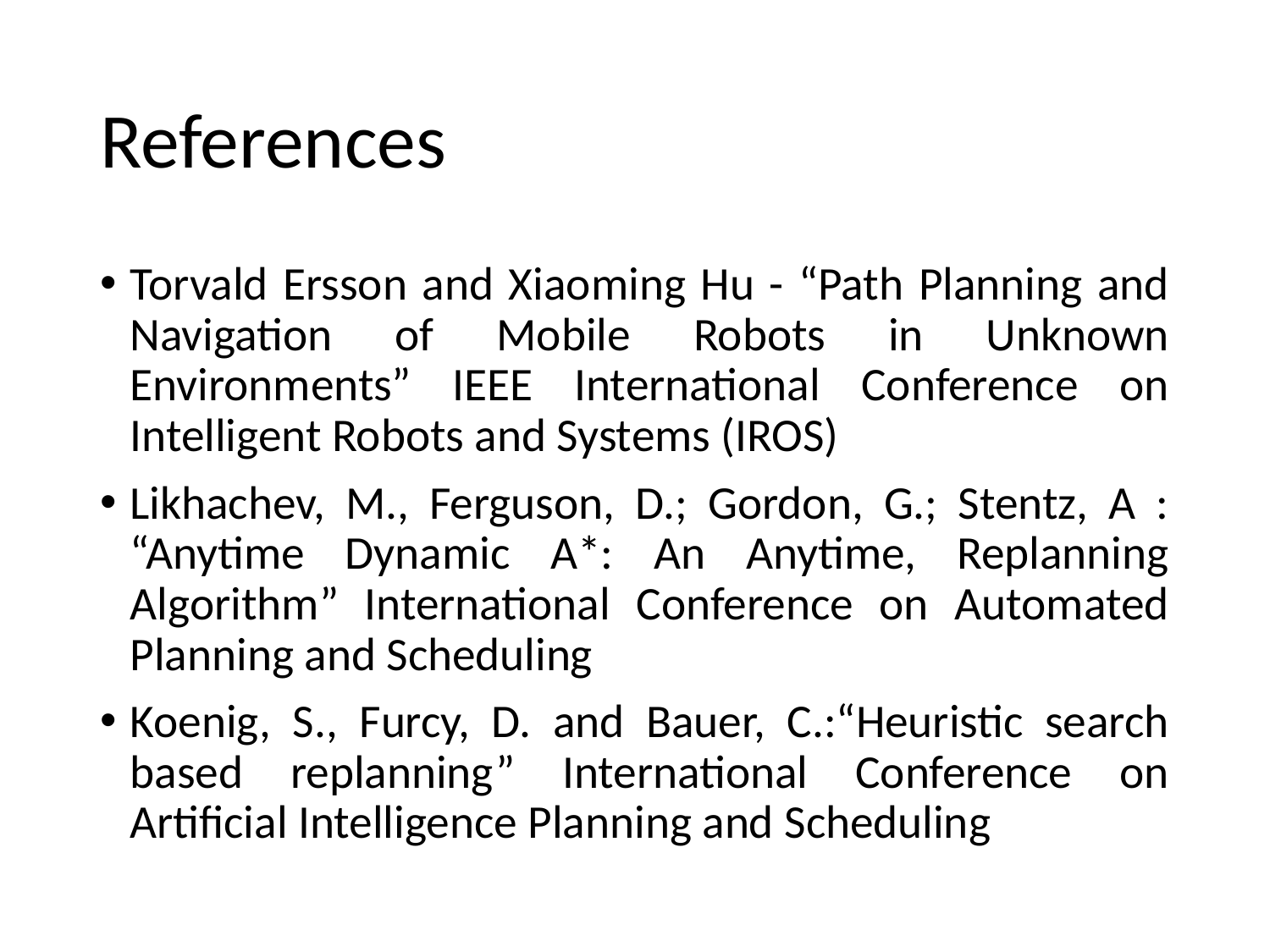

# References
Torvald Ersson and Xiaoming Hu - “Path Planning and Navigation of Mobile Robots in Unknown Environments” IEEE International Conference on Intelligent Robots and Systems (IROS)
Likhachev, M., Ferguson, D.; Gordon, G.; Stentz, A : “Anytime Dynamic A*: An Anytime, Replanning Algorithm” International Conference on Automated Planning and Scheduling
Koenig, S., Furcy, D. and Bauer, C.:“Heuristic search based replanning” International Conference on Artificial Intelligence Planning and Scheduling